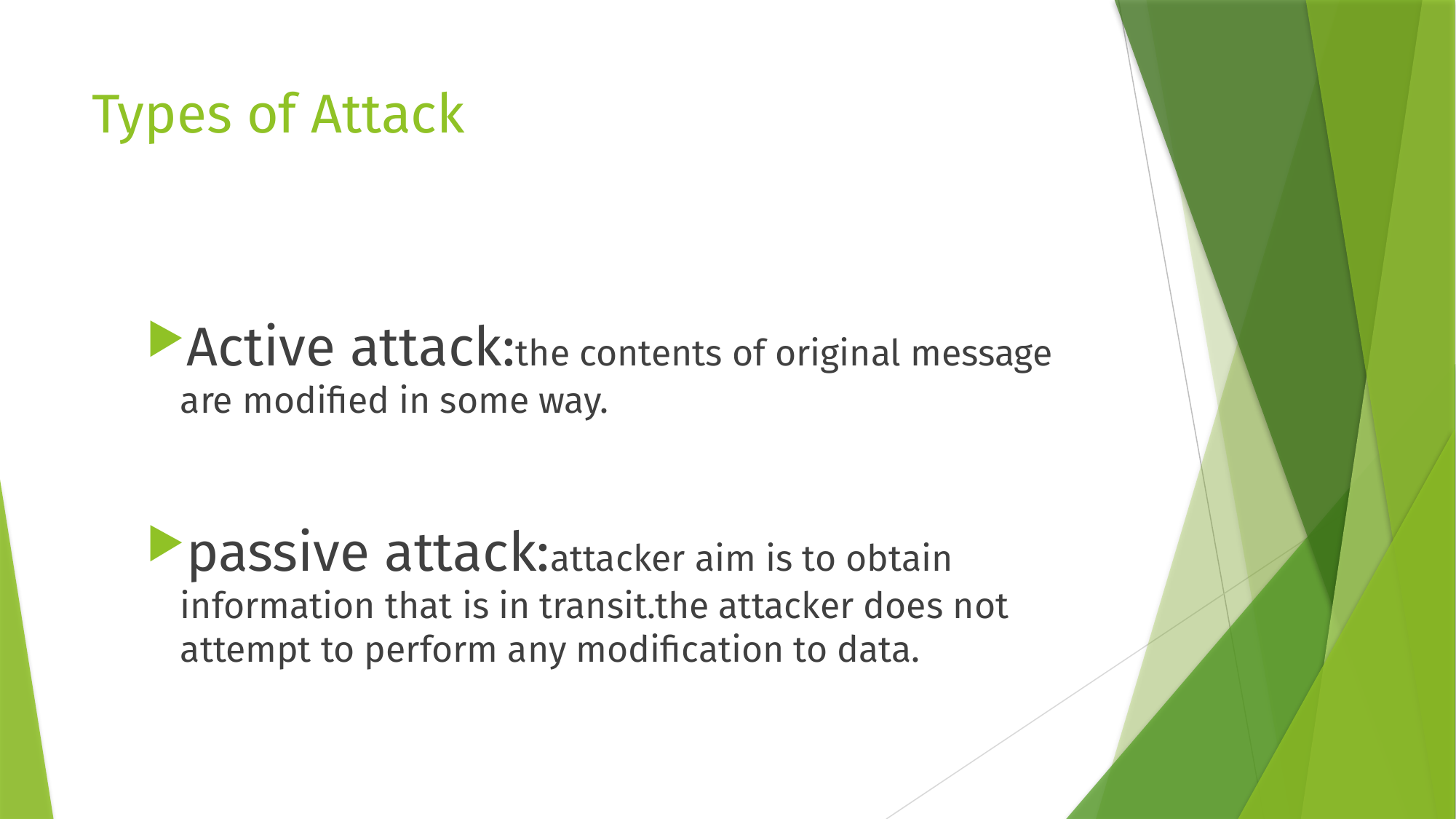

# Types of Attack

Active attack:the contents of original message are modified in some way.

passive attack:attacker aim is to obtain information that is in transit.the attacker does not attempt to perform any modification to data.